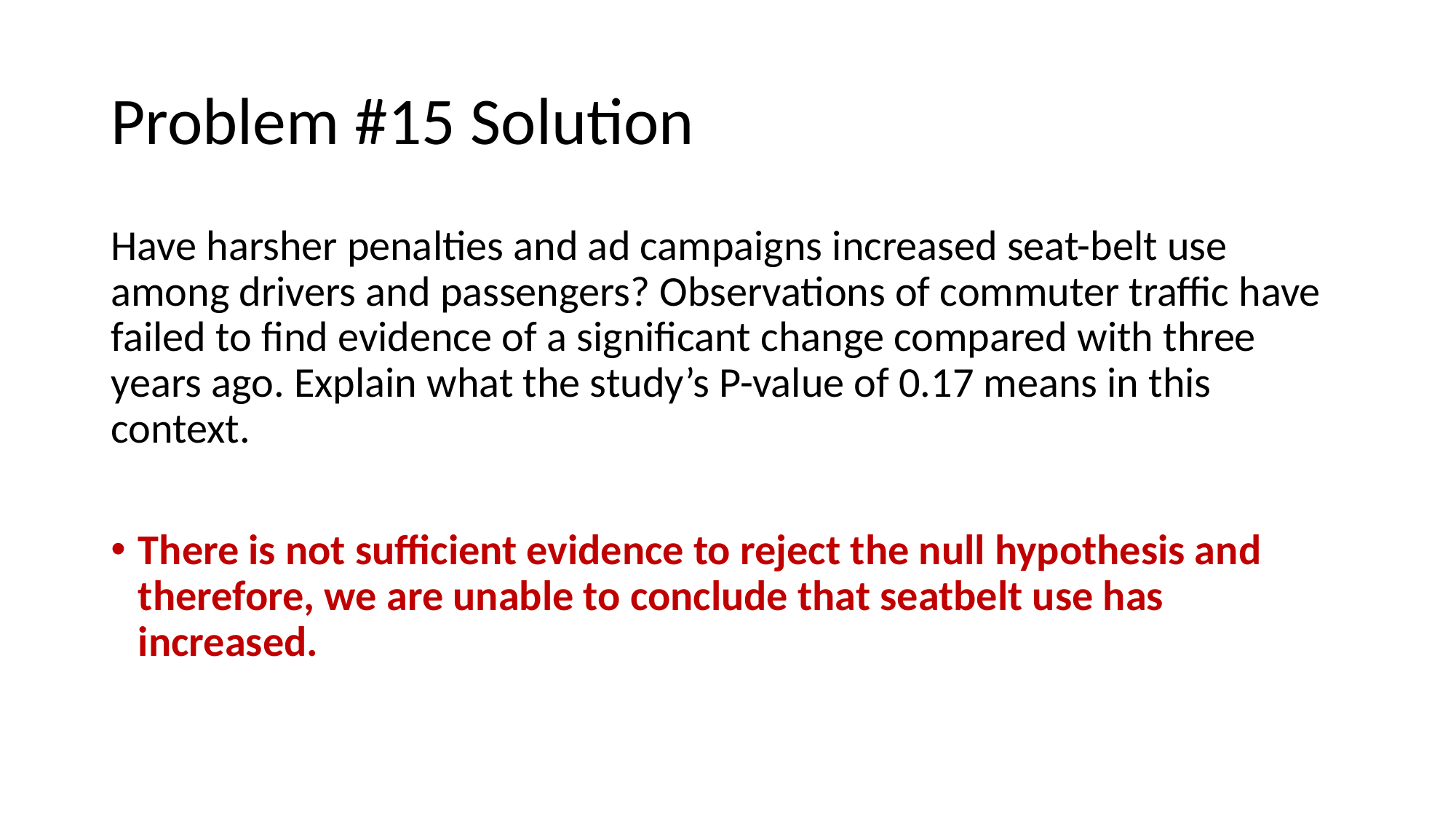

# Problem #15 Solution
Have harsher penalties and ad campaigns increased seat-belt use among drivers and passengers? Observations of commuter traffic have failed to find evidence of a significant change compared with three years ago. Explain what the study’s P-value of 0.17 means in this context.

There is not sufficient evidence to reject the null hypothesis and therefore, we are unable to conclude that seatbelt use has increased.